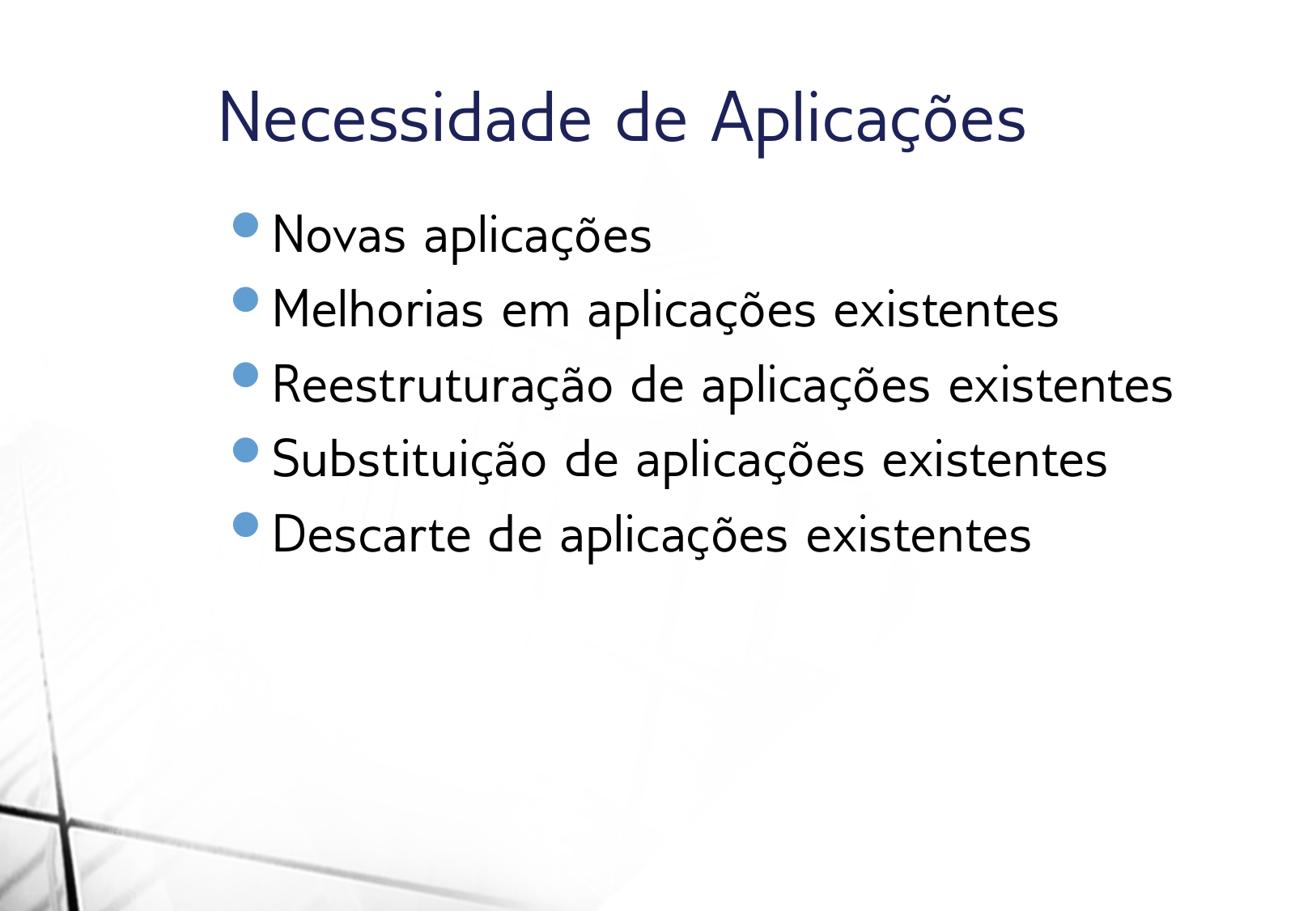

Necessidade de Aplicações
Novas aplicações
Melhorias em aplicações existentes
Reestruturação de aplicações existentes
Substituição de aplicações existentes
Descarte de aplicações existentes